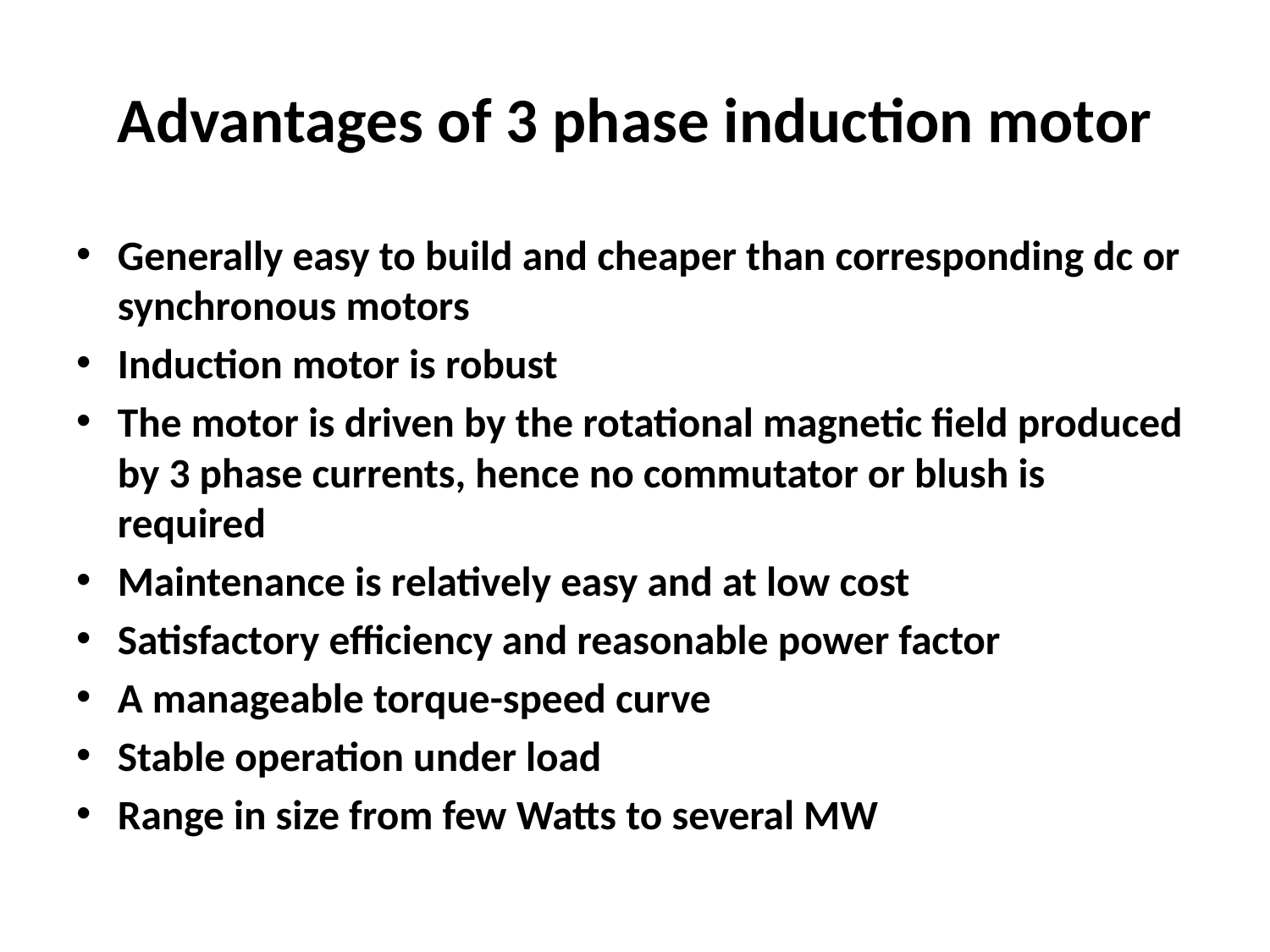

# Advantages of 3 phase induction motor
Generally easy to build and cheaper than corresponding dc or synchronous motors
Induction motor is robust
The motor is driven by the rotational magnetic field produced by 3 phase currents, hence no commutator or blush is required
Maintenance is relatively easy and at low cost
Satisfactory efficiency and reasonable power factor
A manageable torque-speed curve
Stable operation under load
Range in size from few Watts to several MW